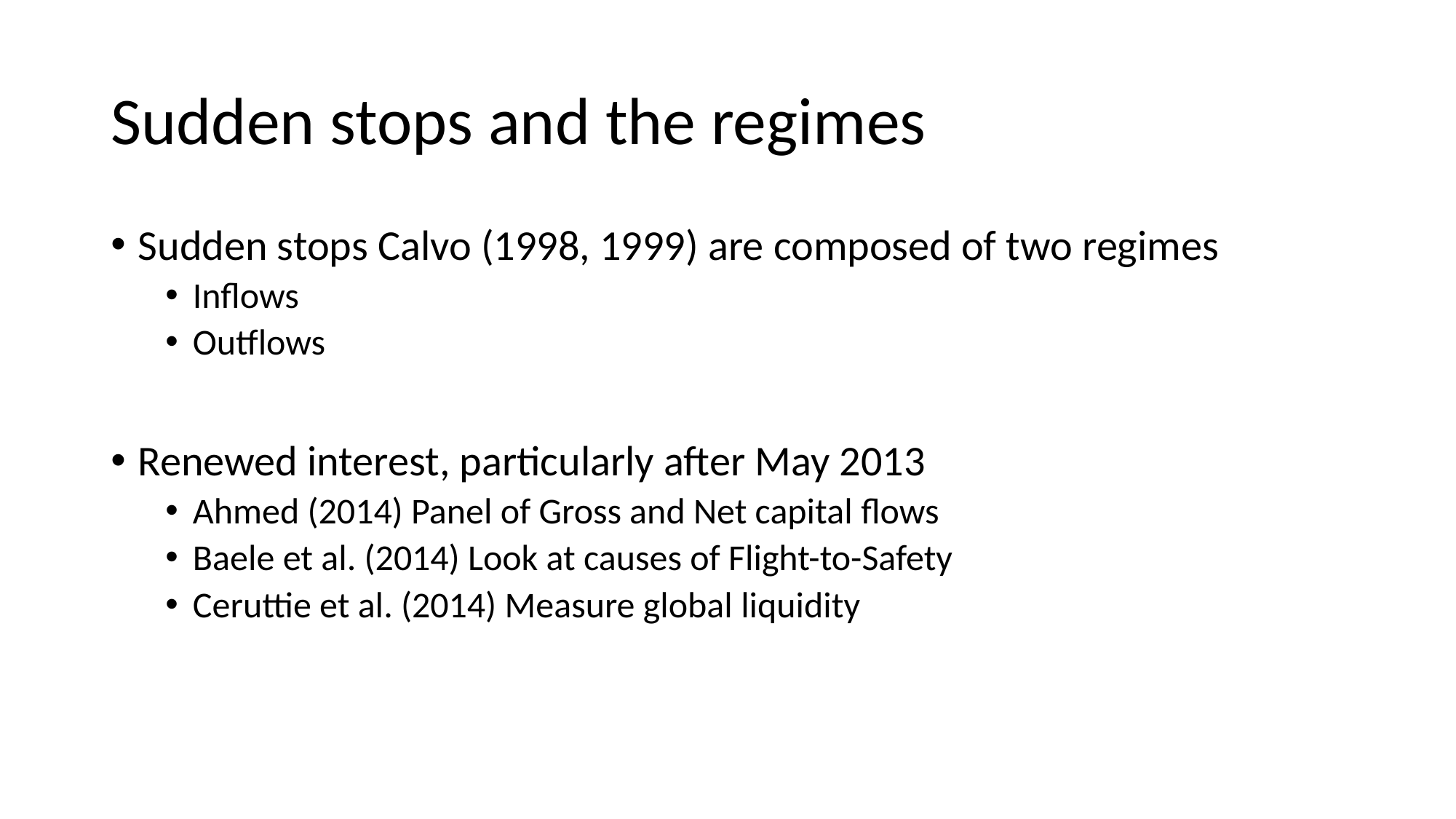

# Sudden stops and the regimes
Sudden stops Calvo (1998, 1999) are composed of two regimes
Inflows
Outflows

Renewed interest, particularly after May 2013
Ahmed (2014) Panel of Gross and Net capital flows
Baele et al. (2014) Look at causes of Flight-to-Safety
Ceruttie et al. (2014) Measure global liquidity